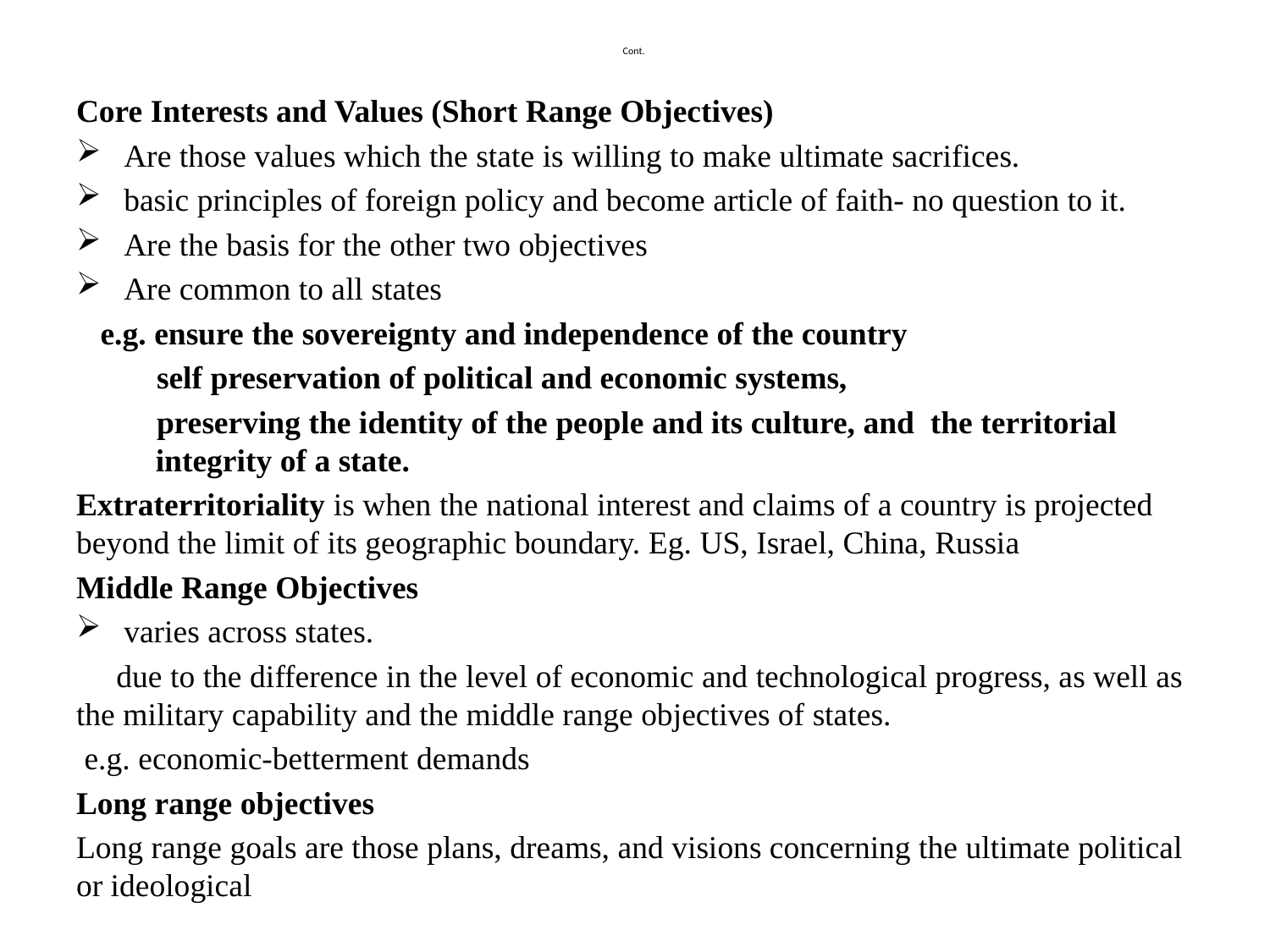

# Cont.
Core Interests and Values (Short Range Objectives)
Are those values which the state is willing to make ultimate sacrifices.
basic principles of foreign policy and become article of faith- no question to it.
Are the basis for the other two objectives
Are common to all states
   e.g. ensure the sovereignty and independence of the country
          self preservation of political and economic systems,
          preserving the identity of the people and its culture, and  the territorial  integrity of a state.
Extraterritoriality is when the national interest and claims of a country is projected beyond the limit of its geographic boundary. Eg. US, Israel, China, Russia
Middle Range Objectives
varies across states.
     due to the difference in the level of economic and technological progress, as well as the military capability and the middle range objectives of states.
 e.g. economic-betterment demands
Long range objectives
Long range goals are those plans, dreams, and visions concerning the ultimate political or ideological